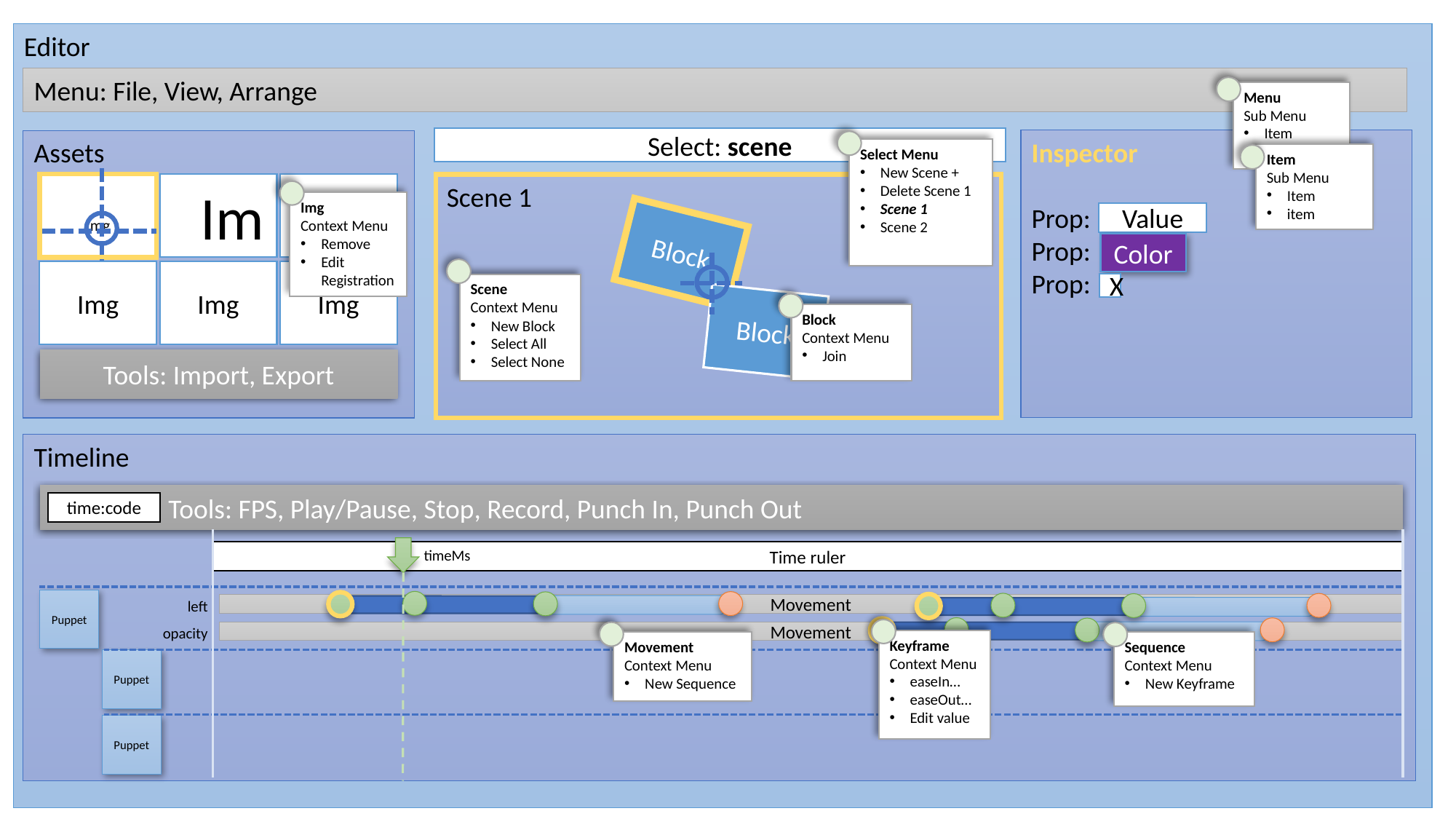

Editor
Menu: File, View, Arrange

Menu
Sub Menu
Item
item
Select: scene
Inspector

Prop:
Prop:
Prop:
Assets

Select Menu
New Scene +
Delete Scene 1
Scene 1
Scene 2
Item
Sub Menu
Item
item

Img
  Im
Img
Scene 1

Img
Context Menu
Remove
Edit Registration
Value
Block

Color

Img
Img
Img

X
Scene
Context Menu
New Block
Select All
Select None
Block

Block
Context Menu
Join
Tools: Import, Export
Timeline
                   Tools: FPS, Play/Pause, Stop, Record, Punch In, Punch Out
time:code

timeMs
Time ruler
Puppet
left

Movement

opacity

Movement

Keyframe
Context Menu
easeIn…
easeOut…
Edit value
Sequence
Context Menu
New Keyframe
Movement
Context Menu
New Sequence
Puppet
Puppet